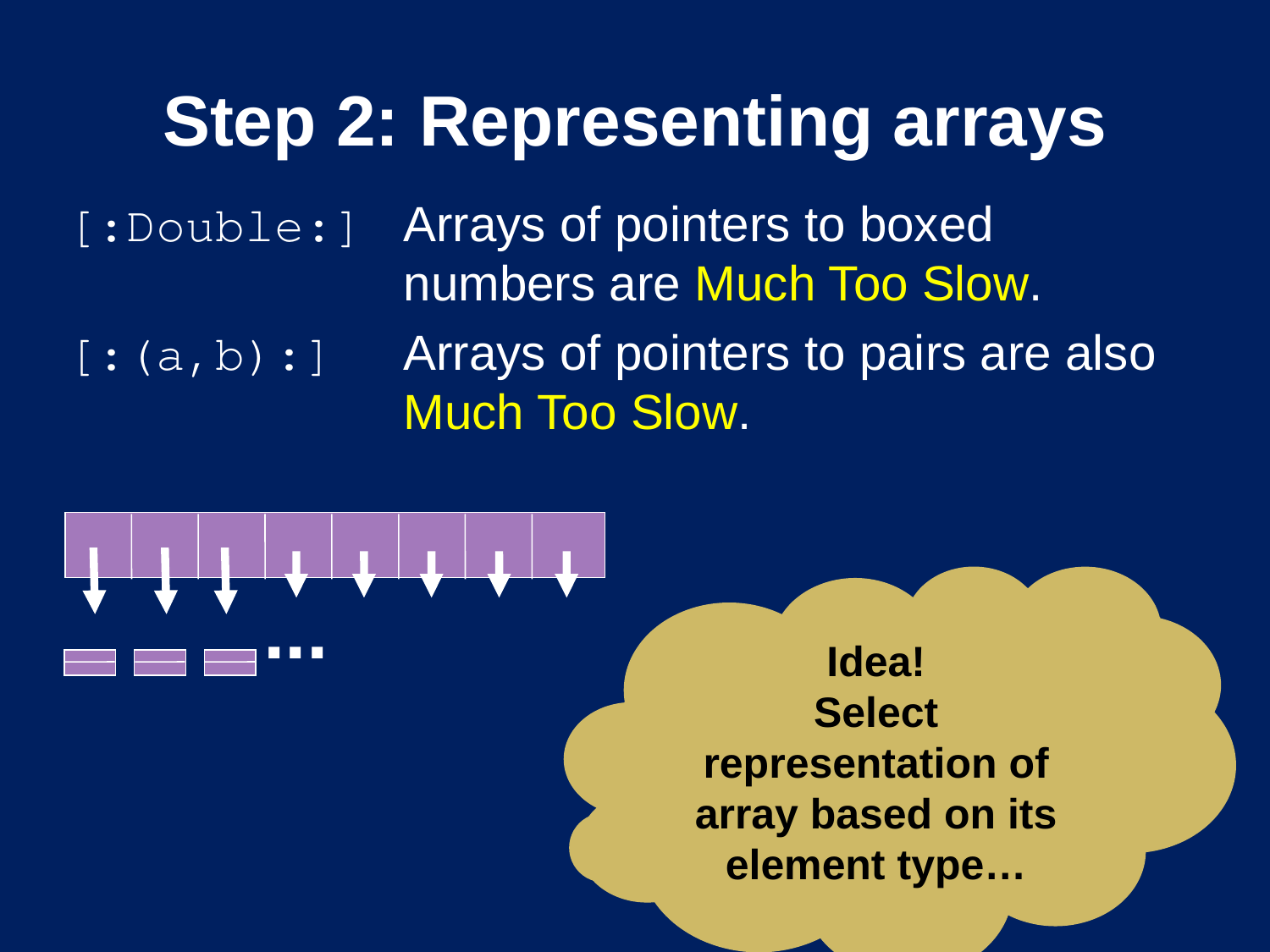

Step 2: Representing arrays
[:Double:]	Arrays of pointers to boxed numbers are Much Too Slow.
[:(a,b):]	Arrays of pointers to pairs are also Much Too Slow.

...

Idea!
Select representation of array based on its element type…